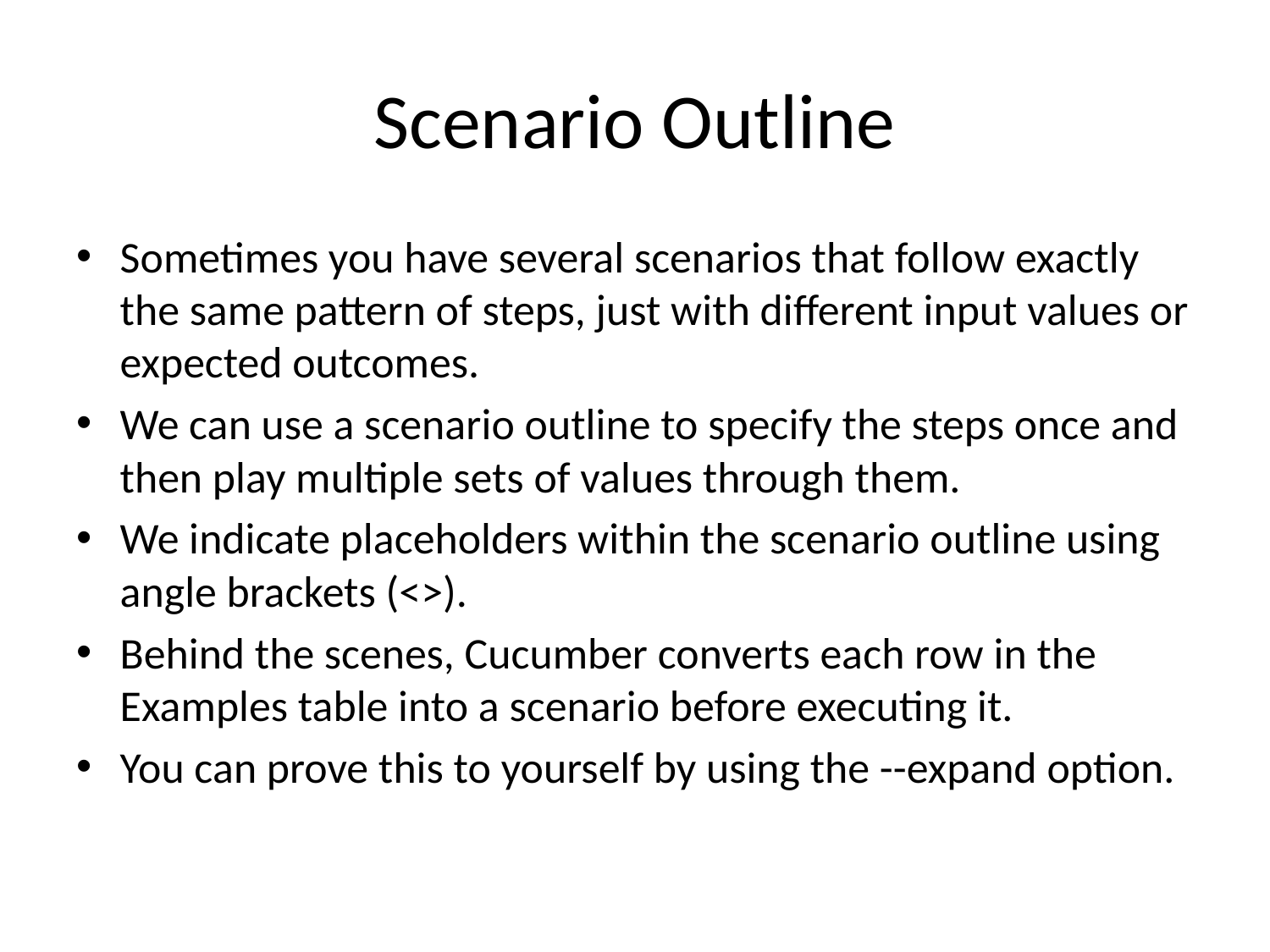

# Scenario Outline
Sometimes you have several scenarios that follow exactly the same pattern of steps, just with different input values or expected outcomes.
We can use a scenario outline to specify the steps once and then play multiple sets of values through them.
We indicate placeholders within the scenario outline using angle brackets (<>).
Behind the scenes, Cucumber converts each row in the Examples table into a scenario before executing it.
You can prove this to yourself by using the --expand option.